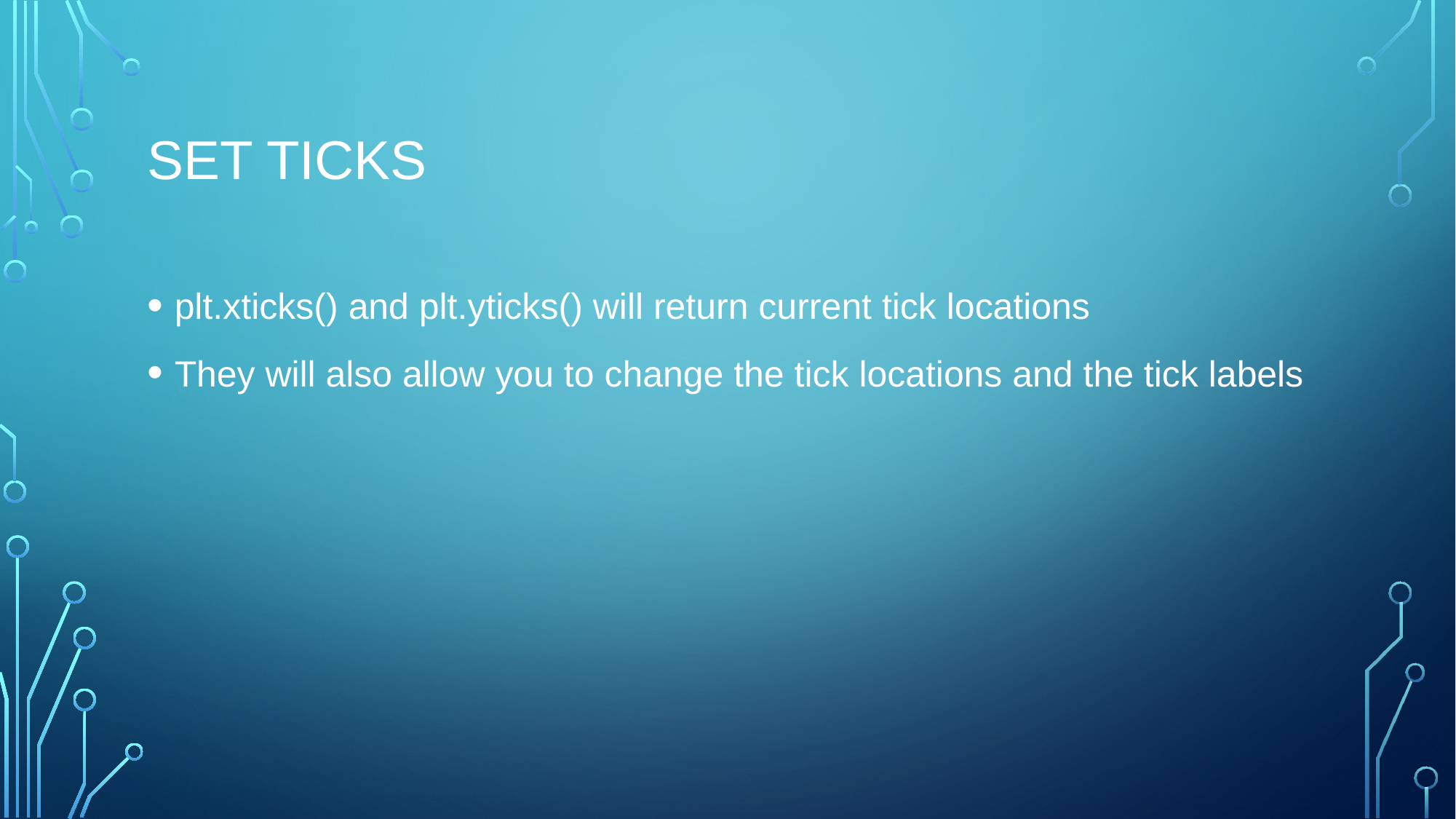

# Set ticks
plt.xticks() and plt.yticks() will return current tick locations
They will also allow you to change the tick locations and the tick labels